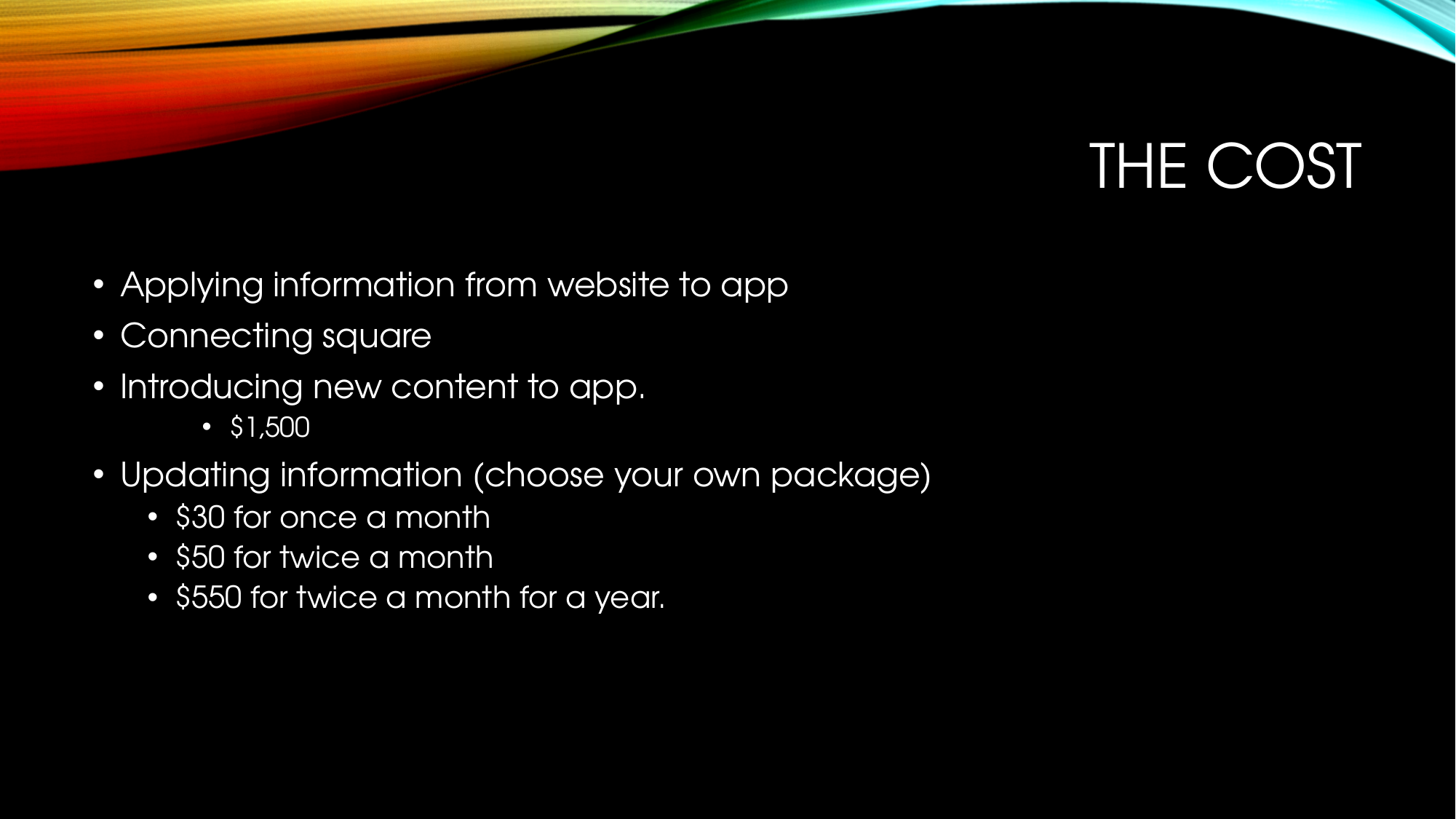

# The cost
Applying information from website to app
Connecting square
Introducing new content to app.
$1,500
Updating information (choose your own package)
$30 for once a month
$50 for twice a month
$550 for twice a month for a year.